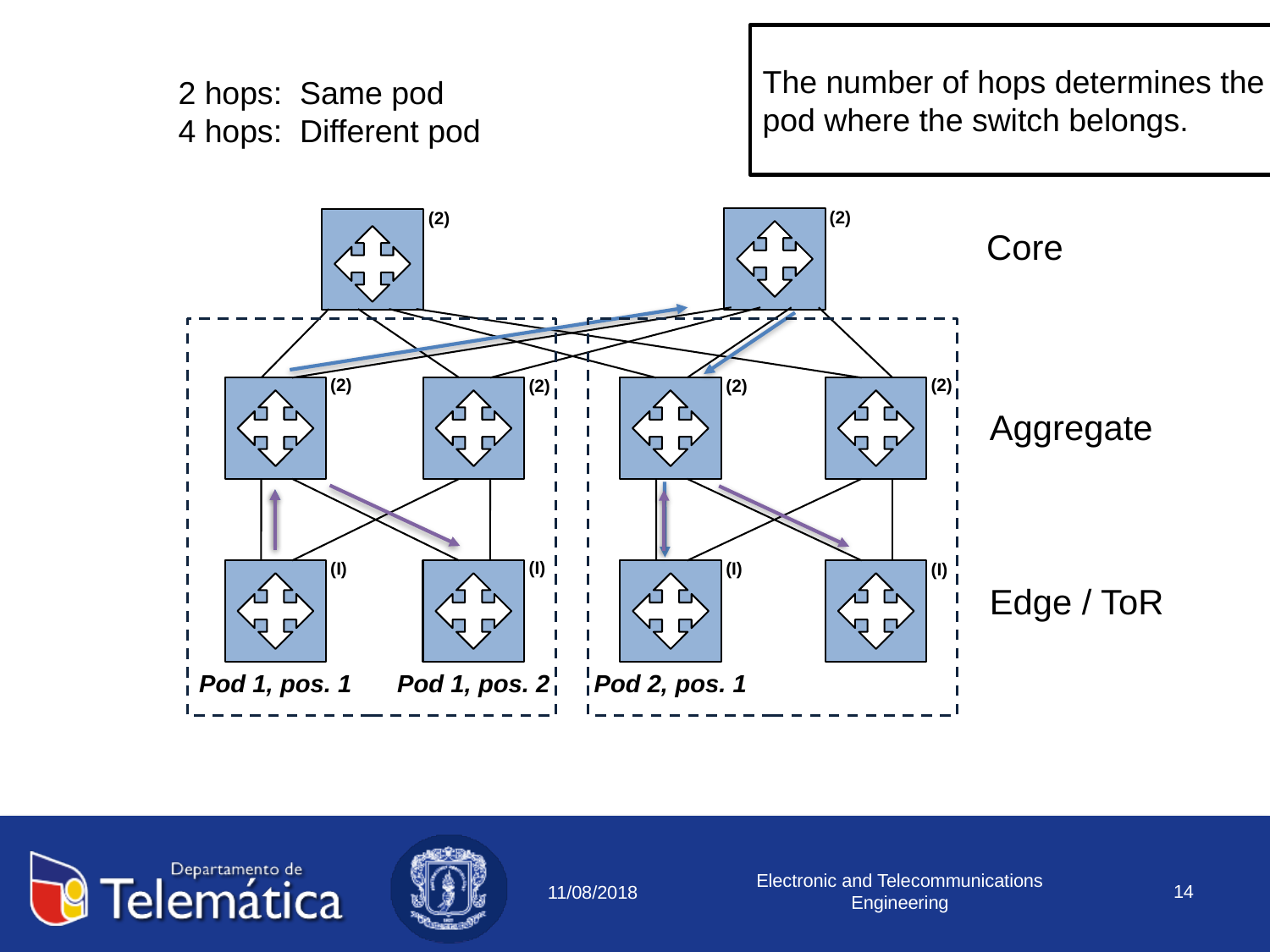

The number of hops determines the pod where the switch belongs.
2 hops:  Same pod
4 hops:  Different pod
(2)
(2)

Core

(2)
(2)
(2)
(2)
Aggregate
(I)
(I)
(I)
(I)
Edge / ToR
Pod 1, pos. 1
Pod 1, pos. 2
Pod 2, pos. 1
Electronic and Telecommunications Engineering
14
11/08/2018